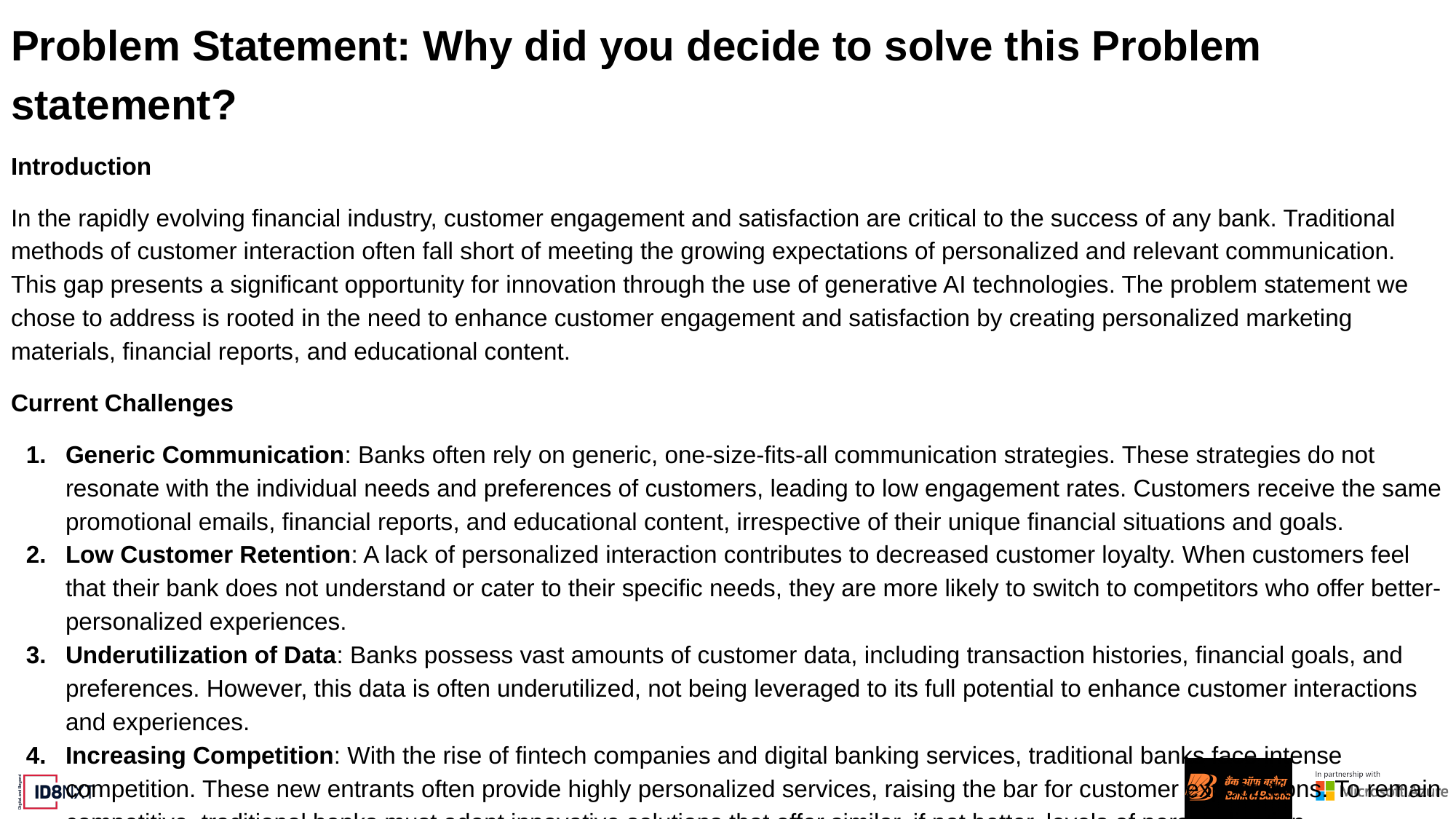

Problem Statement: Why did you decide to solve this Problem statement?
Introduction
In the rapidly evolving financial industry, customer engagement and satisfaction are critical to the success of any bank. Traditional methods of customer interaction often fall short of meeting the growing expectations of personalized and relevant communication. This gap presents a significant opportunity for innovation through the use of generative AI technologies. The problem statement we chose to address is rooted in the need to enhance customer engagement and satisfaction by creating personalized marketing materials, financial reports, and educational content.
Current Challenges
Generic Communication: Banks often rely on generic, one-size-fits-all communication strategies. These strategies do not resonate with the individual needs and preferences of customers, leading to low engagement rates. Customers receive the same promotional emails, financial reports, and educational content, irrespective of their unique financial situations and goals.
Low Customer Retention: A lack of personalized interaction contributes to decreased customer loyalty. When customers feel that their bank does not understand or cater to their specific needs, they are more likely to switch to competitors who offer better-personalized experiences.
Underutilization of Data: Banks possess vast amounts of customer data, including transaction histories, financial goals, and preferences. However, this data is often underutilized, not being leveraged to its full potential to enhance customer interactions and experiences.
Increasing Competition: With the rise of fintech companies and digital banking services, traditional banks face intense competition. These new entrants often provide highly personalized services, raising the bar for customer expectations. To remain competitive, traditional banks must adopt innovative solutions that offer similar, if not better, levels of personalization.